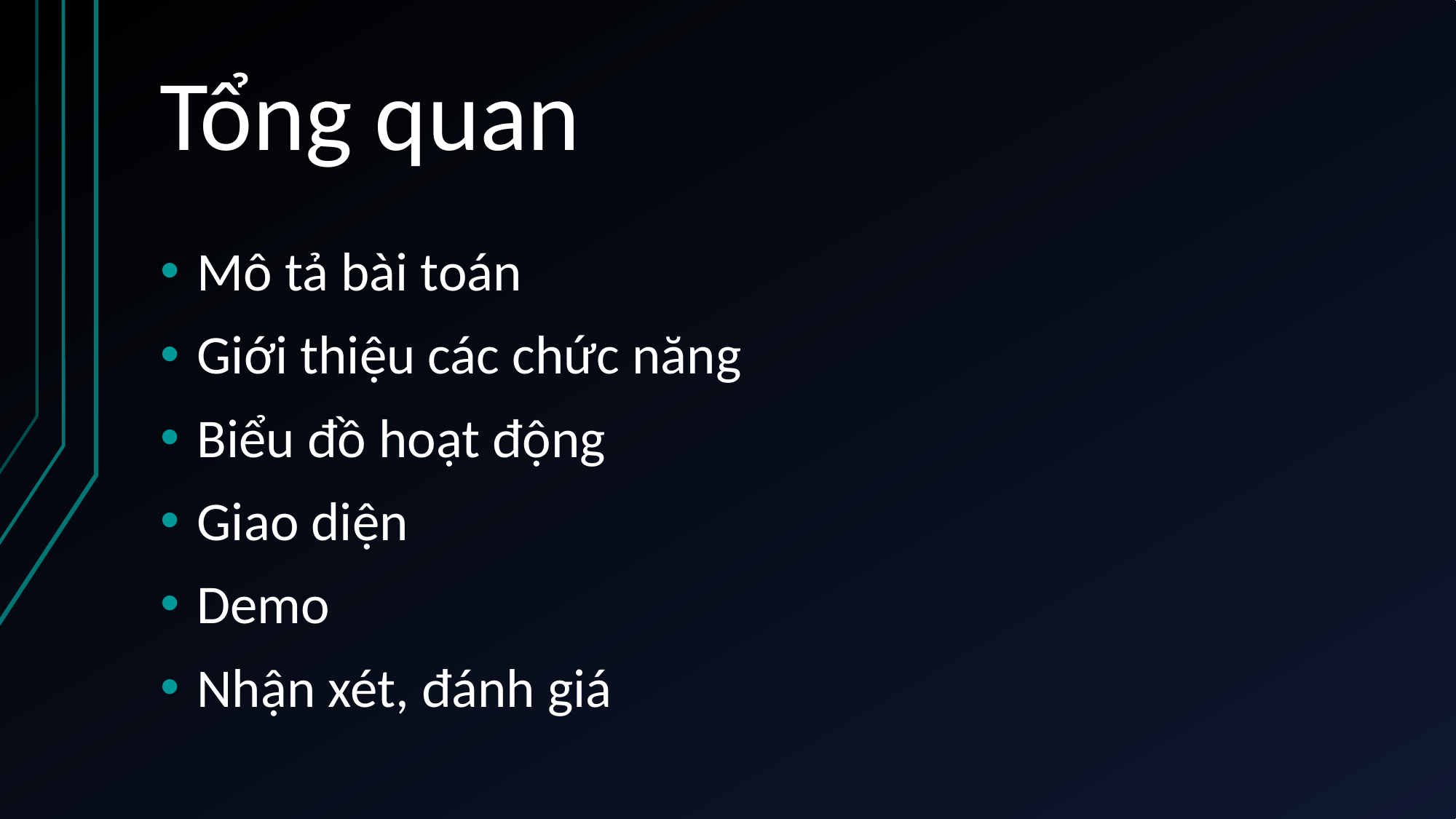

# Tổng quan
Mô tả bài toán
Giới thiệu các chức năng
Biểu đồ hoạt động
Giao diện
Demo
Nhận xét, đánh giá